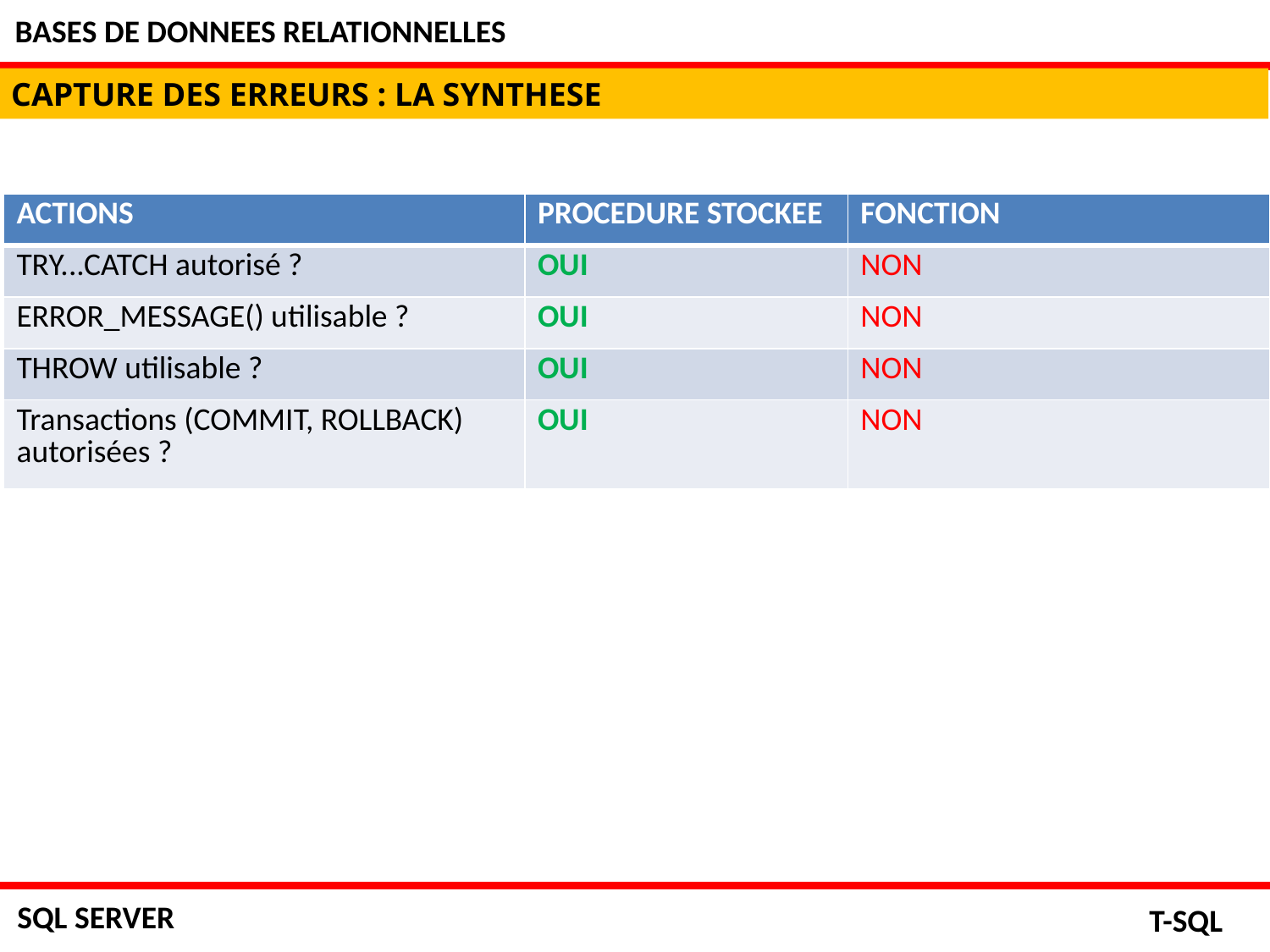

BASES DE DONNEES RELATIONNELLES
CAPTURE DES ERREURS : LA SYNTHESE
| ACTIONS | PROCEDURE STOCKEE | FONCTION |
| --- | --- | --- |
| TRY...CATCH autorisé ? | OUI | NON |
| ERROR\_MESSAGE() utilisable ? | OUI | NON |
| THROW utilisable ? | OUI | NON |
| Transactions (COMMIT, ROLLBACK) autorisées ? | OUI | NON |
SQL SERVER
T-SQL